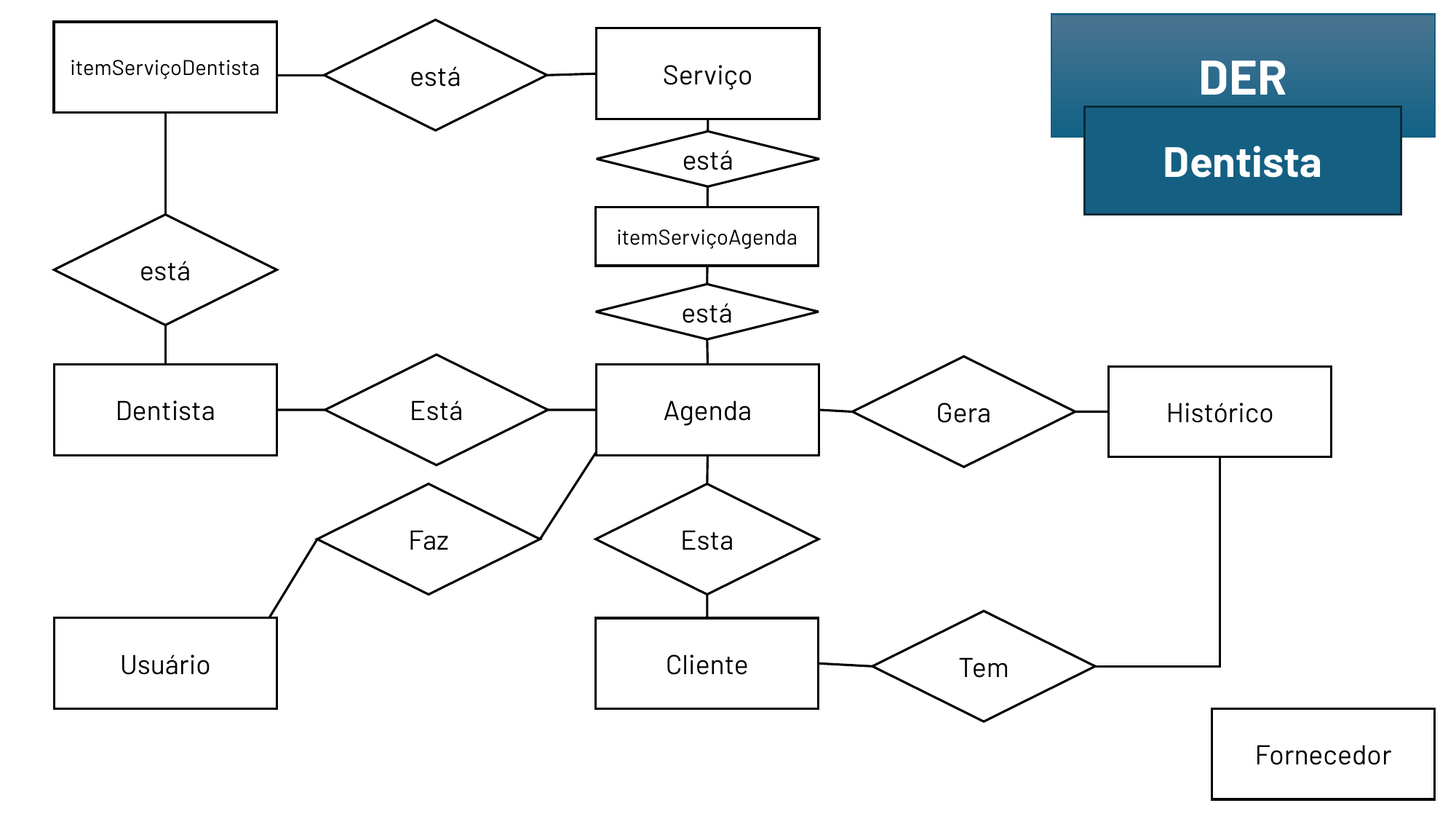

DER
Dentista
está
itemServiçoDentista
Serviço
está
itemServiçoAgenda
está
está
Está
Gera
Dentista
Agenda
Histórico
Faz
Esta
Tem
Usuário
Cliente
Fornecedor